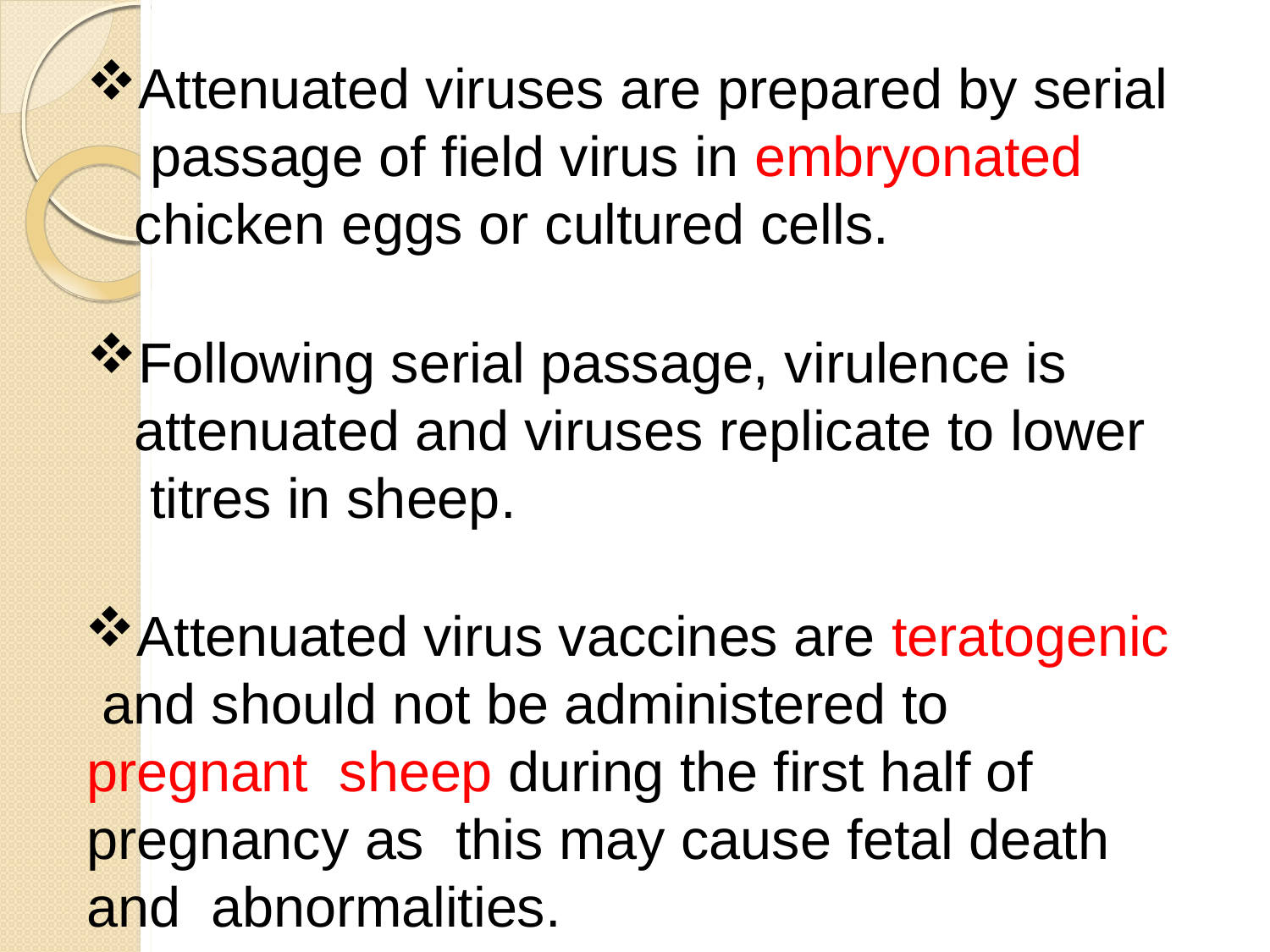

Attenuated viruses are prepared by serial  passage of field virus in embryonated  chicken eggs or cultured cells.

Following serial passage, virulence is  attenuated and viruses replicate to lower  titres in sheep.

Attenuated virus vaccines are teratogenic  and should not be administered to pregnant  sheep during the first half of pregnancy as  this may cause fetal death and  abnormalities.